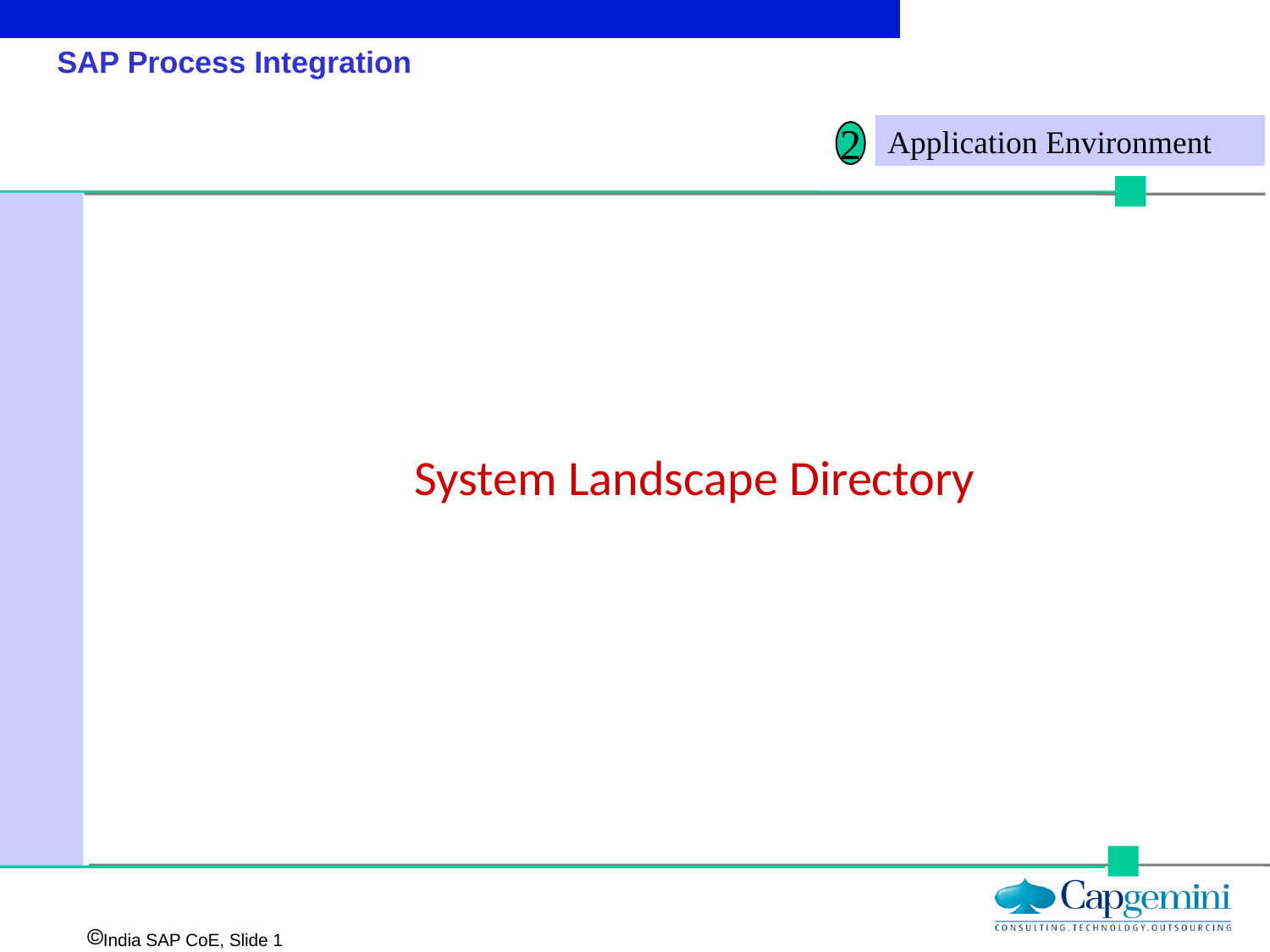

# SAP Process Integration
Application Environment
2

System Landscape Directory